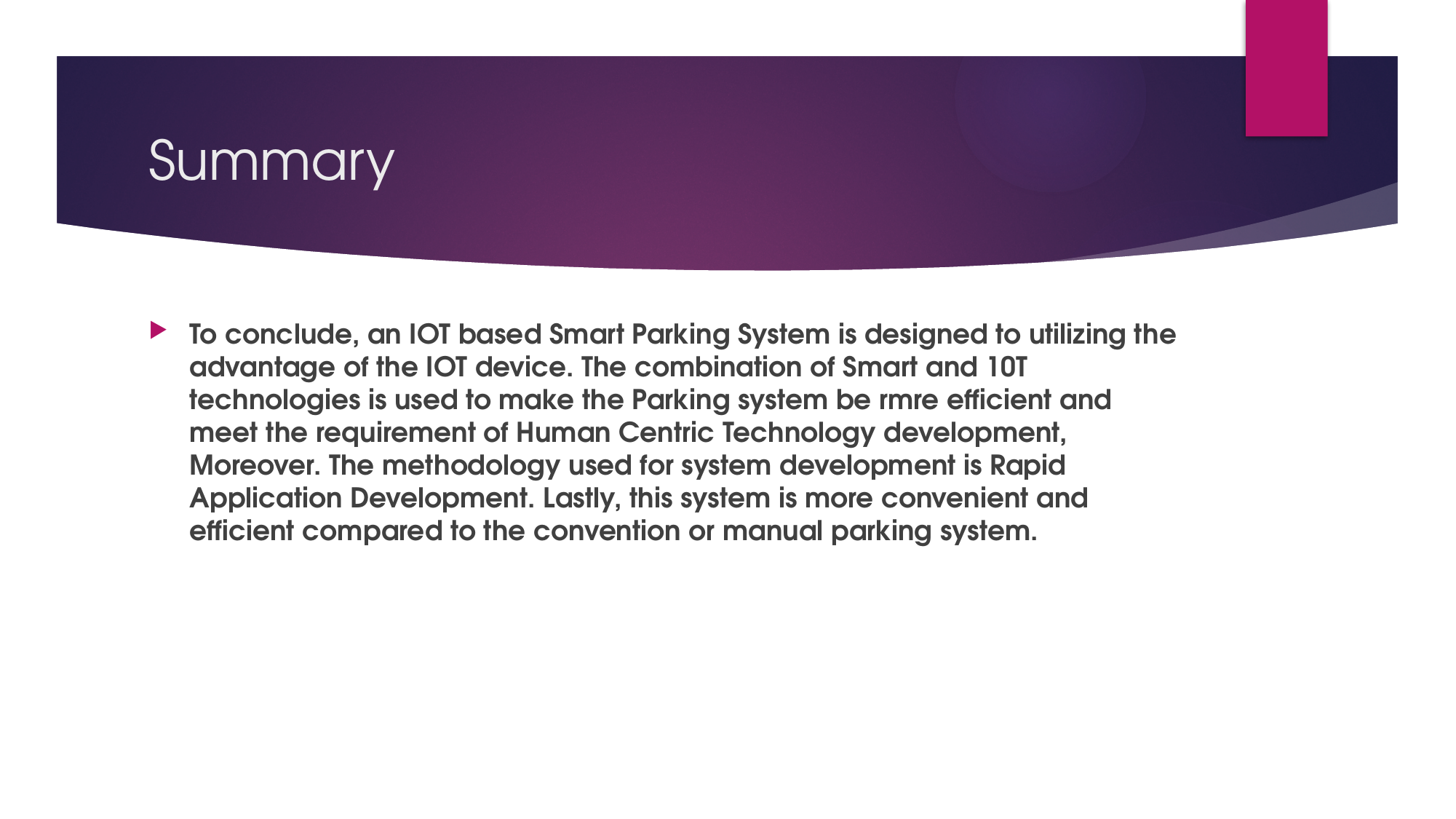

# Summary
To conclude, an IOT based Smart Parking System is designed to utilizing the advantage of the IOT device. The combination of Smart and 10T technologies is used to make the Parking system be rmre efficient and meet the requirement of Human Centric Technology development, Moreover. The methodology used for system development is Rapid Application Development. Lastly, this system is more convenient and efficient compared to the convention or manual parking system.